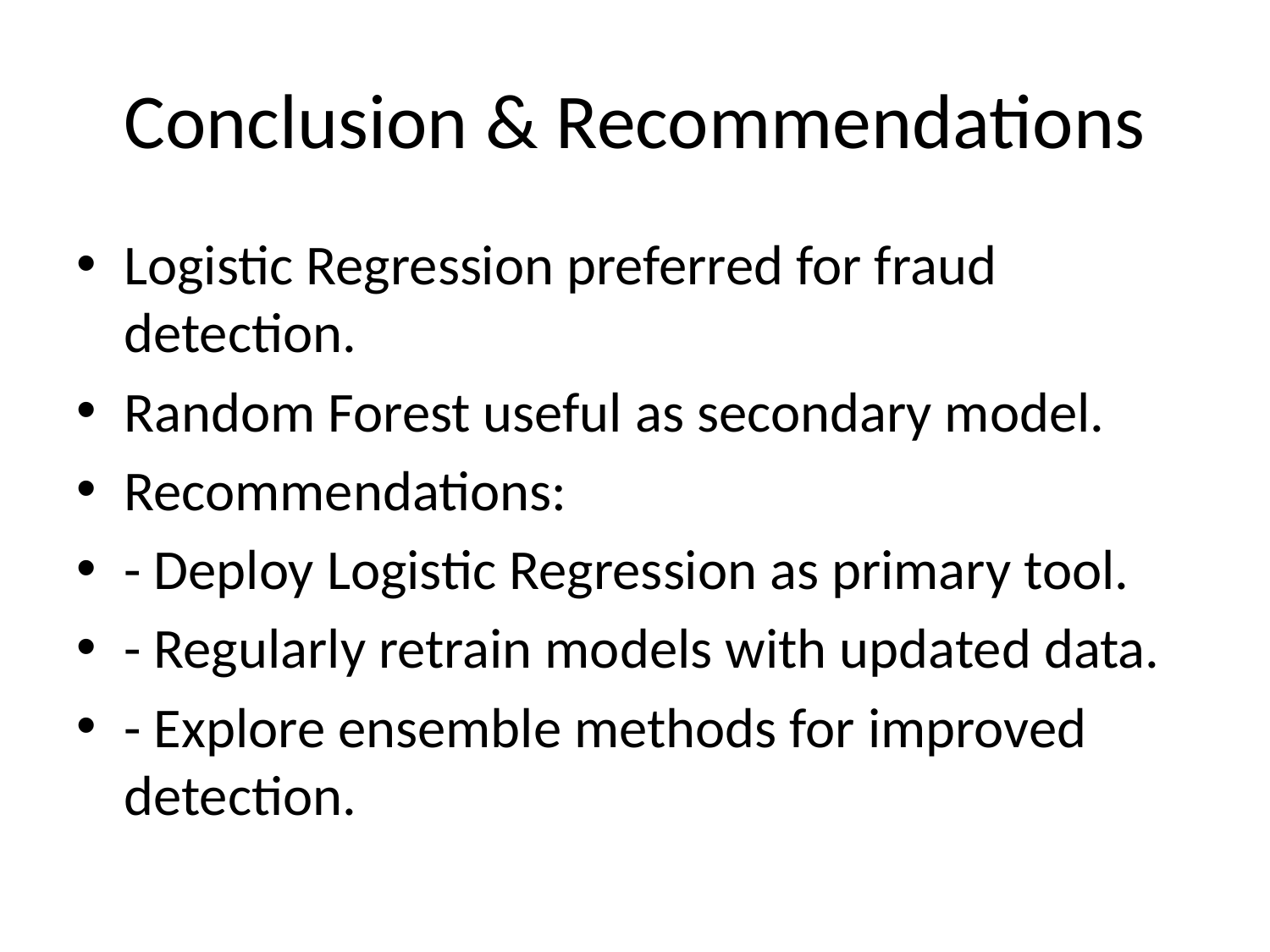

# Conclusion & Recommendations
Logistic Regression preferred for fraud detection.
Random Forest useful as secondary model.
Recommendations:
- Deploy Logistic Regression as primary tool.
- Regularly retrain models with updated data.
- Explore ensemble methods for improved detection.